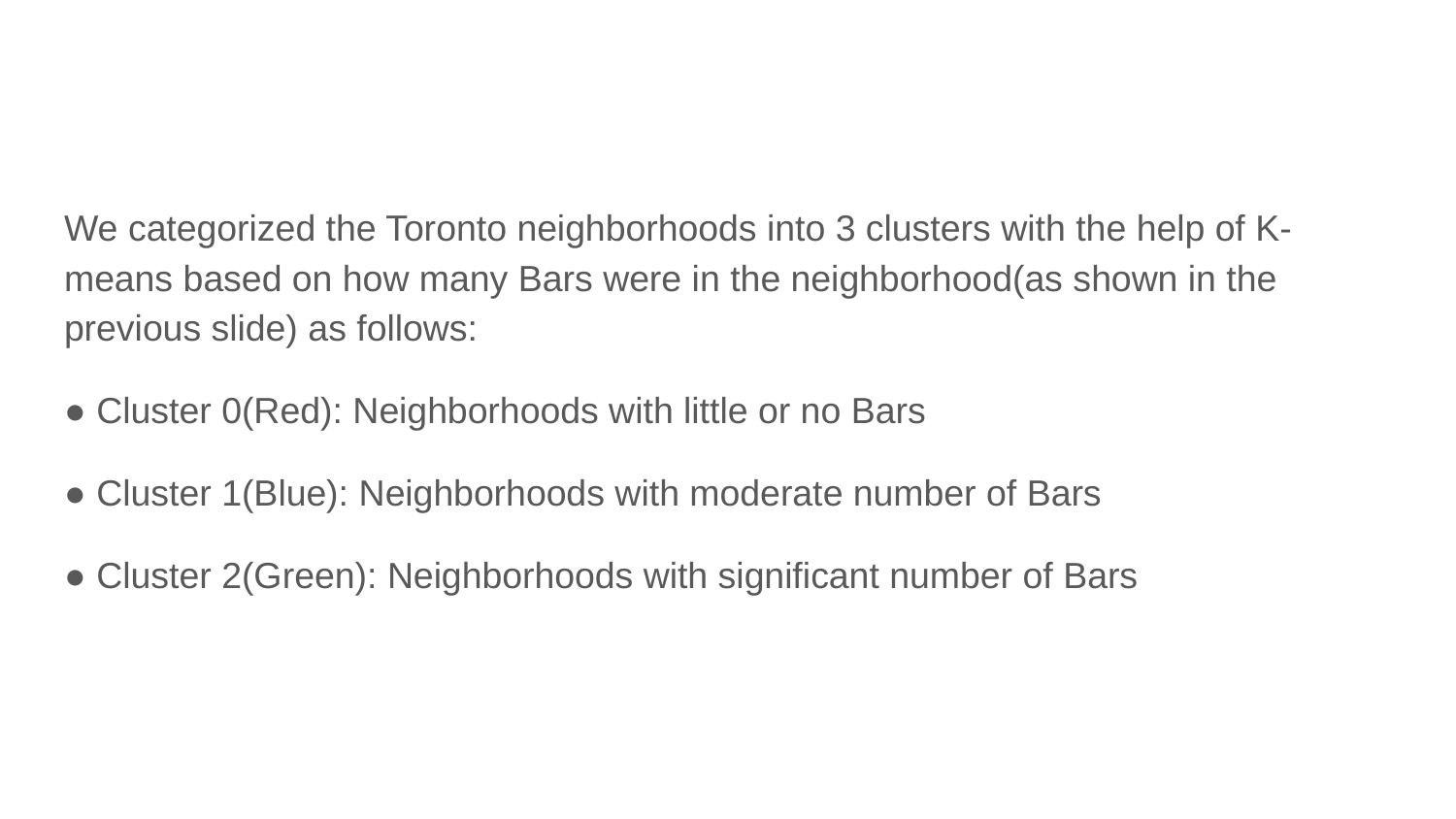

#
We categorized the Toronto neighborhoods into 3 clusters with the help of K-means based on how many Bars were in the neighborhood(as shown in the previous slide) as follows:
● Cluster 0(Red): Neighborhoods with little or no Bars
● Cluster 1(Blue): Neighborhoods with moderate number of Bars
● Cluster 2(Green): Neighborhoods with significant number of Bars